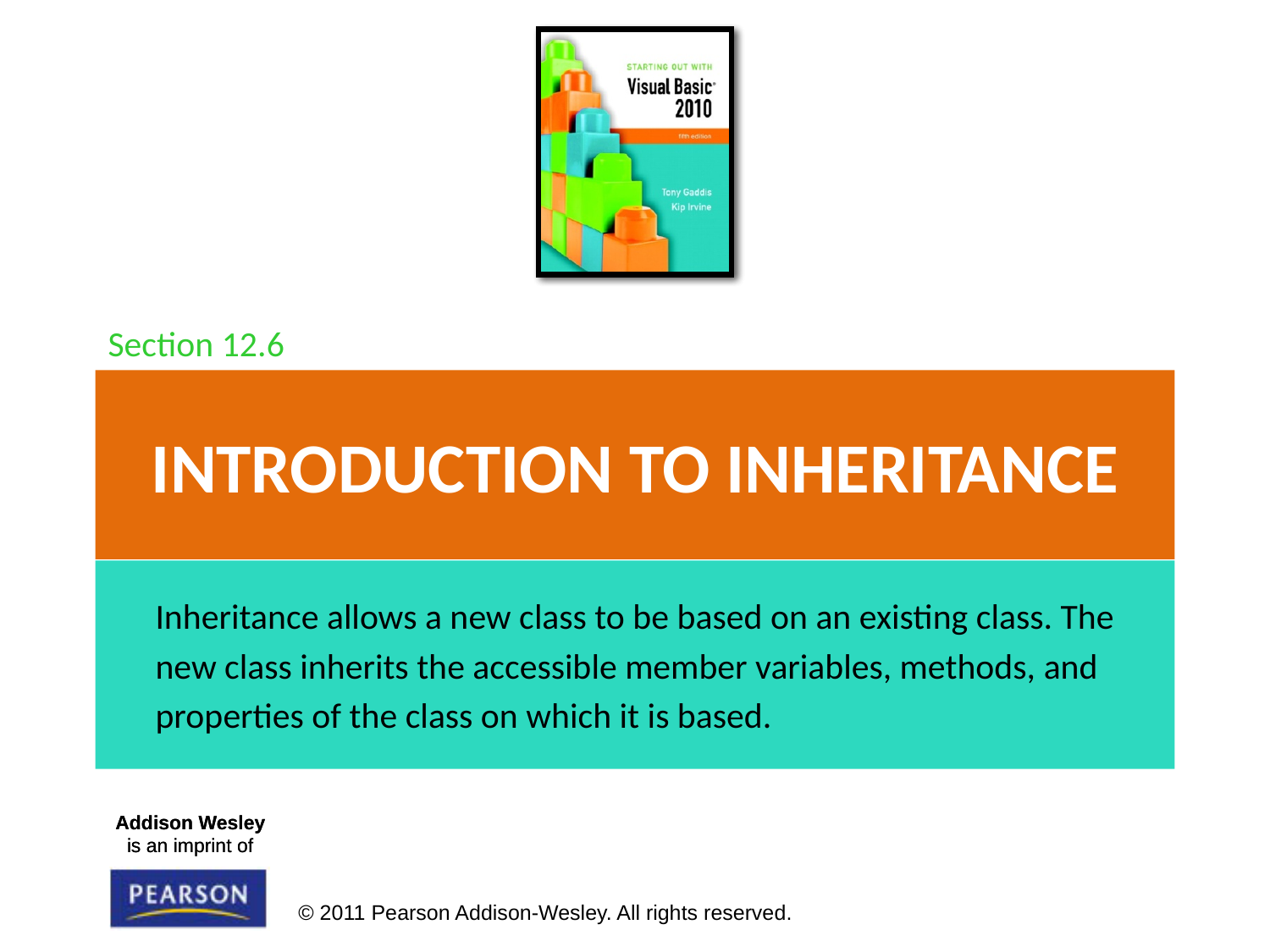

Section 12.6
# Introduction to Inheritance
Inheritance allows a new class to be based on an existing class. The
new class inherits the accessible member variables, methods, and
properties of the class on which it is based.